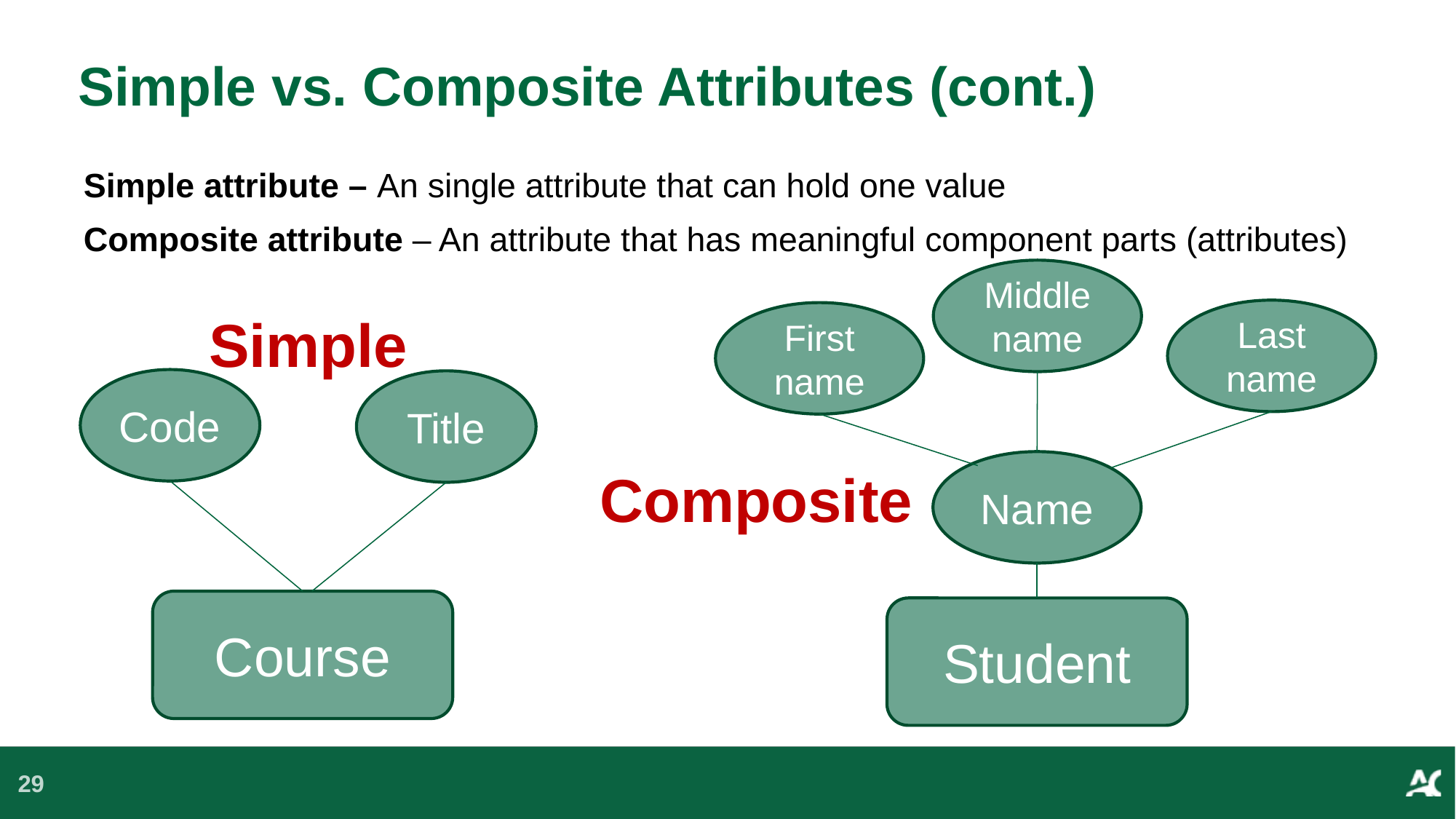

# Simple vs. Composite Attributes (cont.)
Simple attribute – An single attribute that can hold one value
Composite attribute – An attribute that has meaningful component parts (attributes)
Middle name
Last name
Simple
First
name
Code
Title
Name
Composite
Course
Student
29